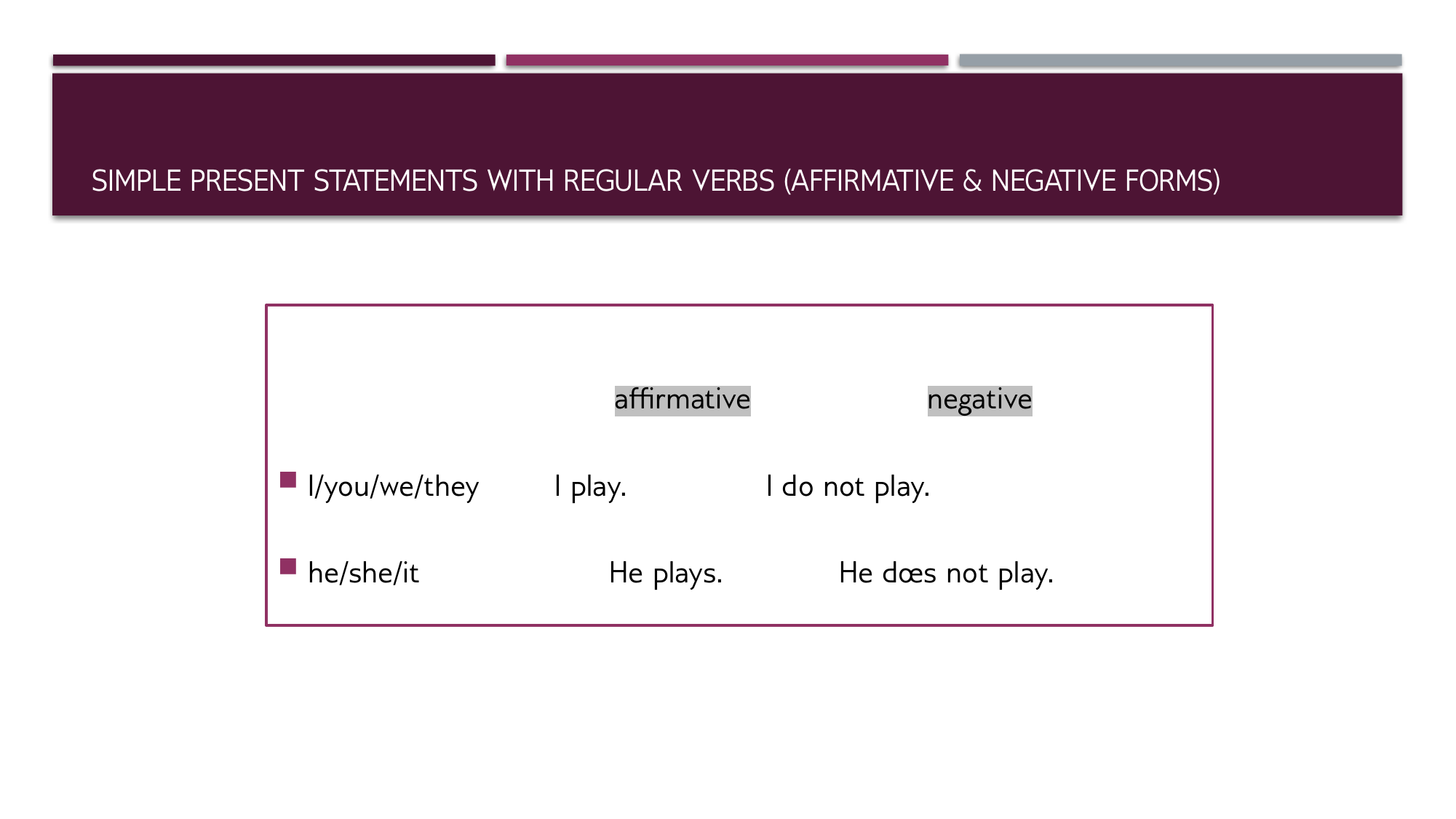

# Simple present statements with regular verbs (affirmative & negative forms)
	                           affirmative	           negative
I/you/we/they	       I play.              	I do not play.
he/she/it	             He plays.	        He does not play.